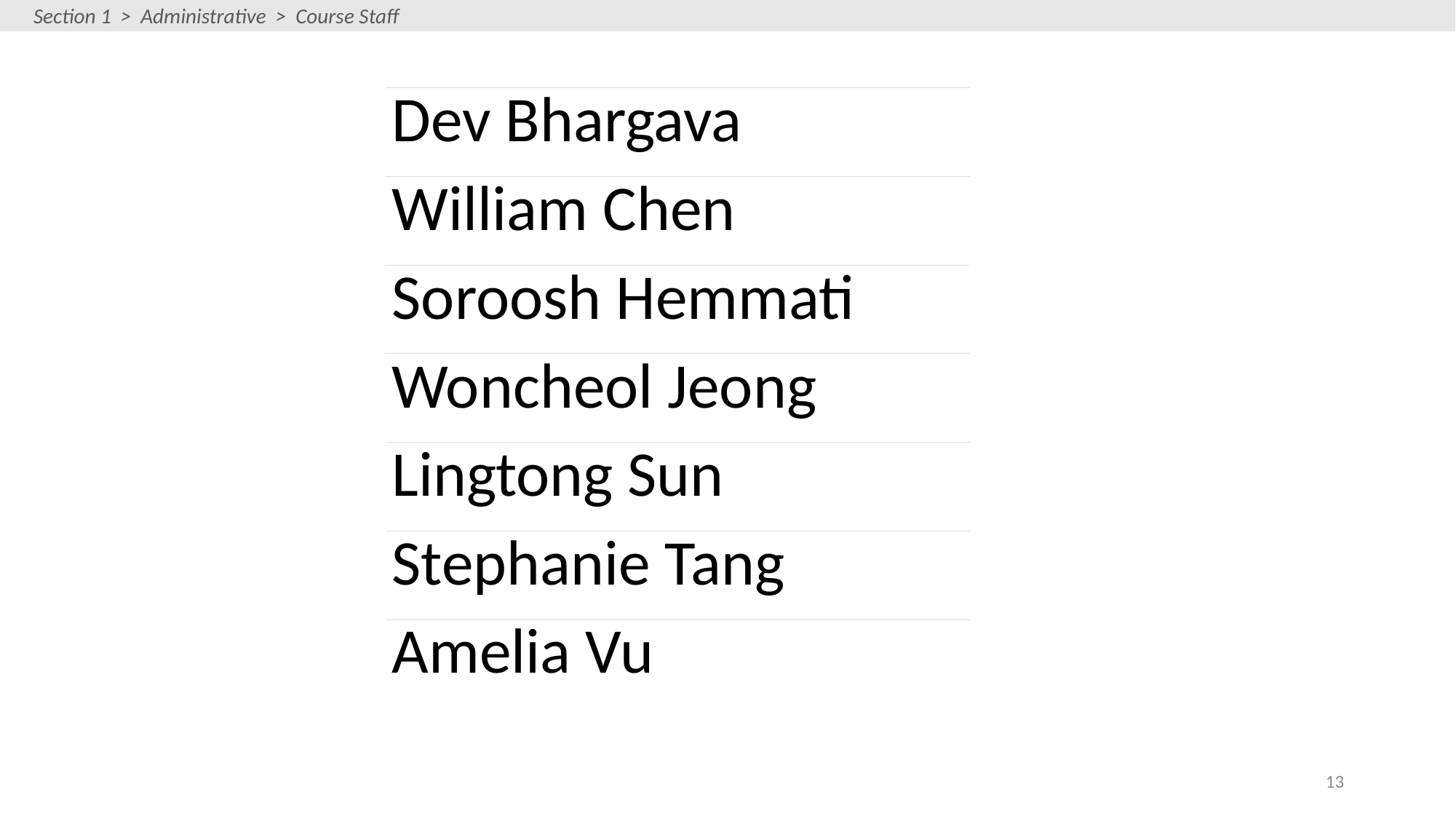

Section 1  >  Administrative  >  Course Staff
| Dev Bhargava |
| --- |
| William Chen |
| Soroosh Hemmati |
| Woncheol Jeong |
| Lingtong Sun |
| Stephanie Tang |
| Amelia Vu |
13